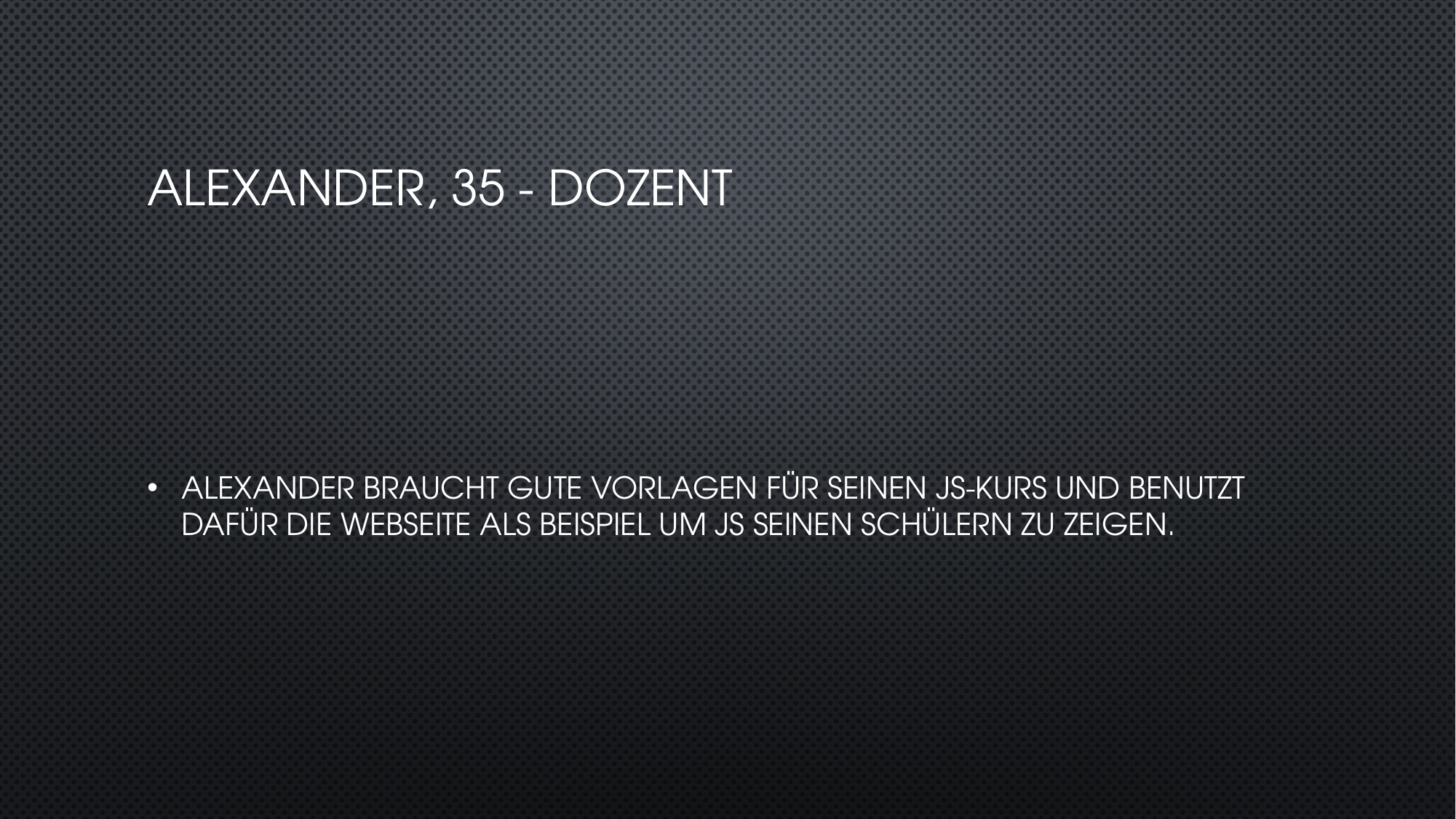

# Alexander, 35 - Dozent
Alexander braucht gute Vorlagen für seinen JS-Kurs und benutzt dafür die Webseite als Beispiel um JS seinen Schülern zu zeigen.